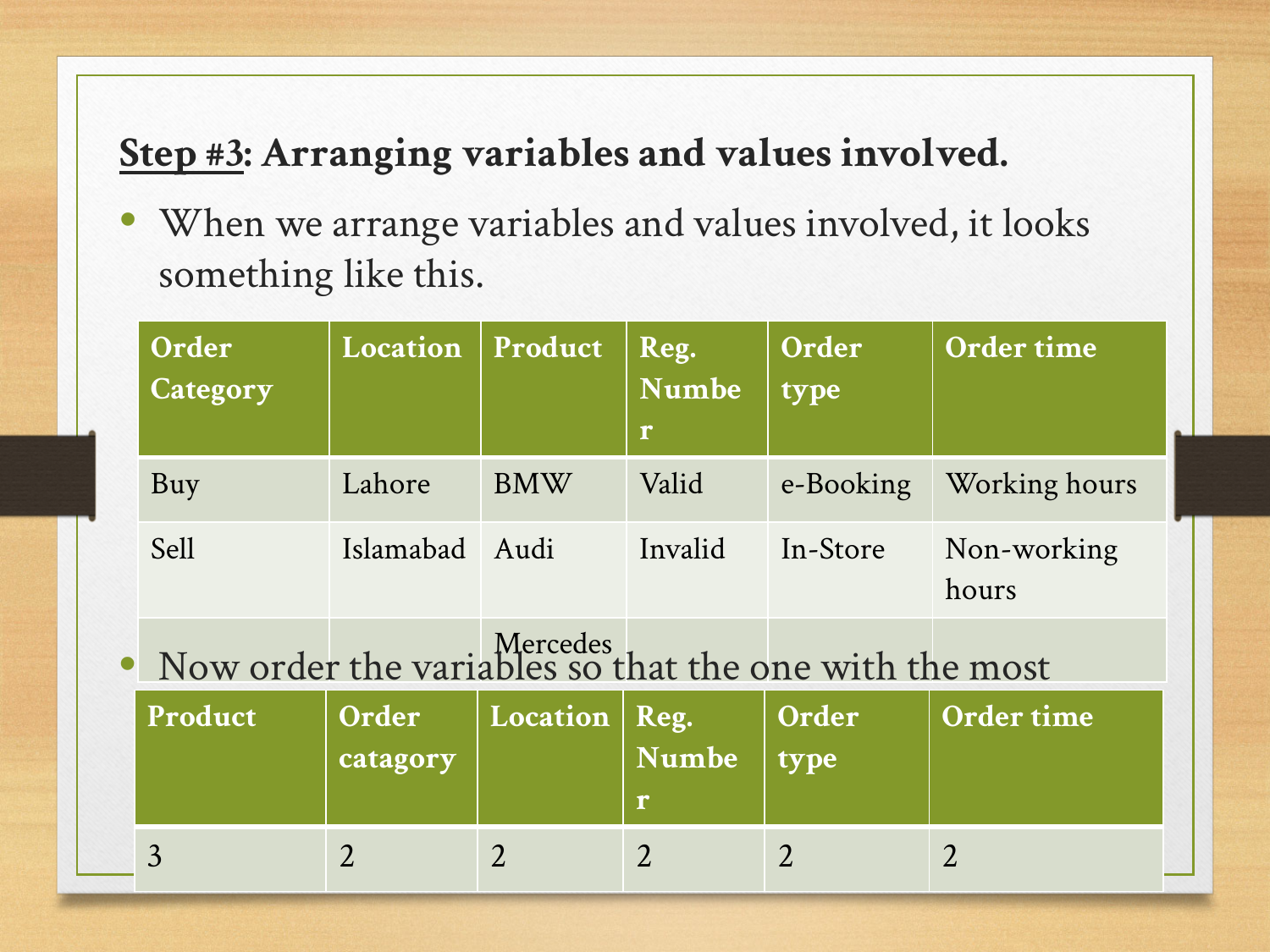

Step #3: Arranging variables and values involved.
When we arrange variables and values involved, it looks something like this.

| Order Category | Location | Product | Reg. Number | Order type | Order time |
| --- | --- | --- | --- | --- | --- |
| Buy | Lahore | BMW | Valid | e-Booking | Working hours |
| Sell | Islamabad | Audi | Invalid | In-Store | Non-working hours |
|  |  | Mercedes |  |  |  |
Now order the variables so that the one with the most number of values is first and the least is last.
| Product | Order catagory | Location | Reg. Number | Order type | Order time |
| --- | --- | --- | --- | --- | --- |
| 3 | 2 | 2 | 2 | 2 | 2 |